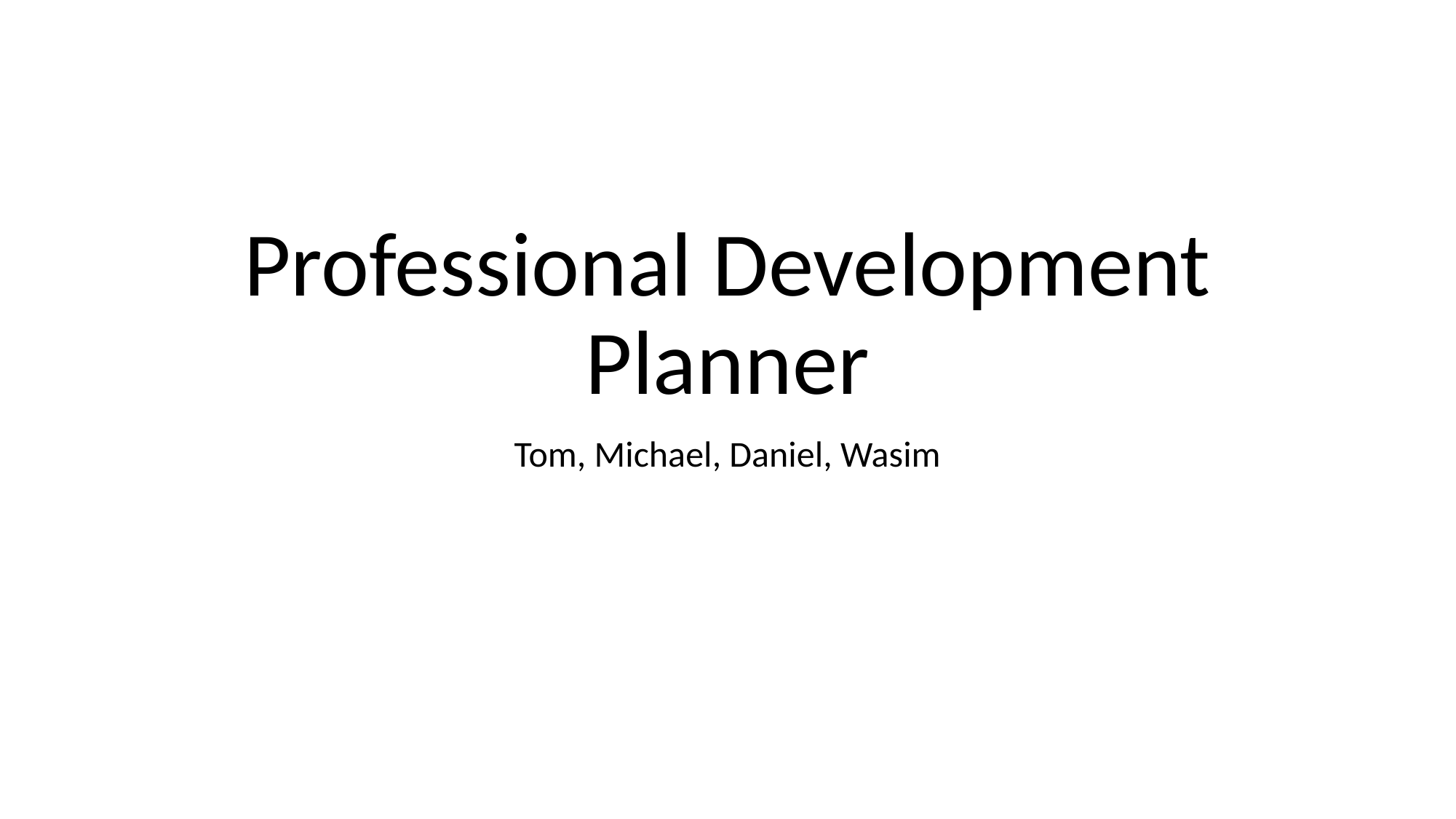

# Professional Development Planner
Tom, Michael, Daniel, Wasim